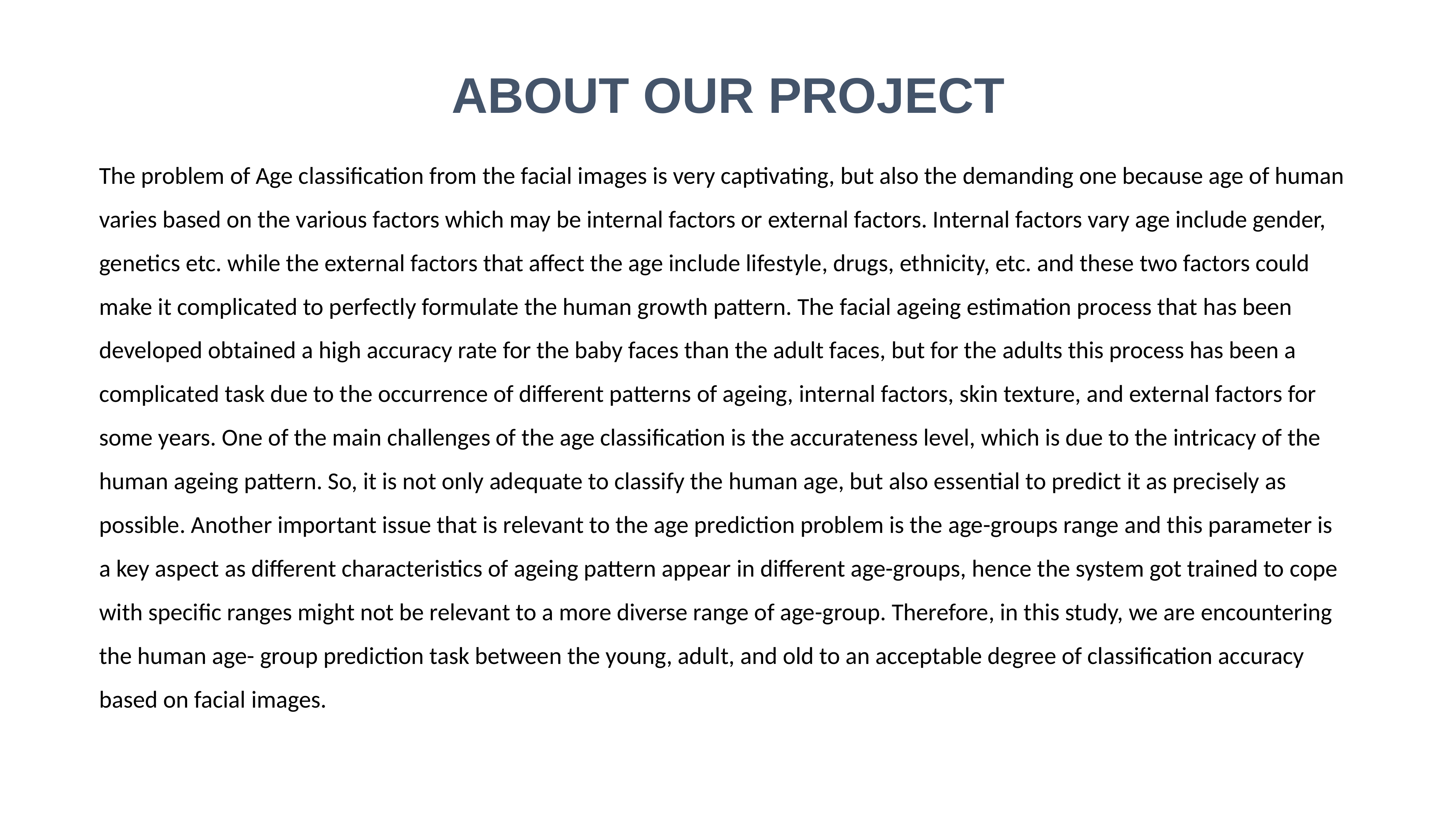

ABOUT OUR PROJECT
The problem of Age classification from the facial images is very captivating, but also the demanding one because age of human varies based on the various factors which may be internal factors or external factors. Internal factors vary age include gender, genetics etc. while the external factors that affect the age include lifestyle, drugs, ethnicity, etc. and these two factors could make it complicated to perfectly formulate the human growth pattern. The facial ageing estimation process that has been developed obtained a high accuracy rate for the baby faces than the adult faces, but for the adults this process has been a complicated task due to the occurrence of different patterns of ageing, internal factors, skin texture, and external factors for some years. One of the main challenges of the age classification is the accurateness level, which is due to the intricacy of the human ageing pattern. So, it is not only adequate to classify the human age, but also essential to predict it as precisely as possible. Another important issue that is relevant to the age prediction problem is the age-groups range and this parameter is a key aspect as different characteristics of ageing pattern appear in different age-groups, hence the system got trained to cope with specific ranges might not be relevant to a more diverse range of age-group. Therefore, in this study, we are encountering the human age- group prediction task between the young, adult, and old to an acceptable degree of classification accuracy based on facial images.